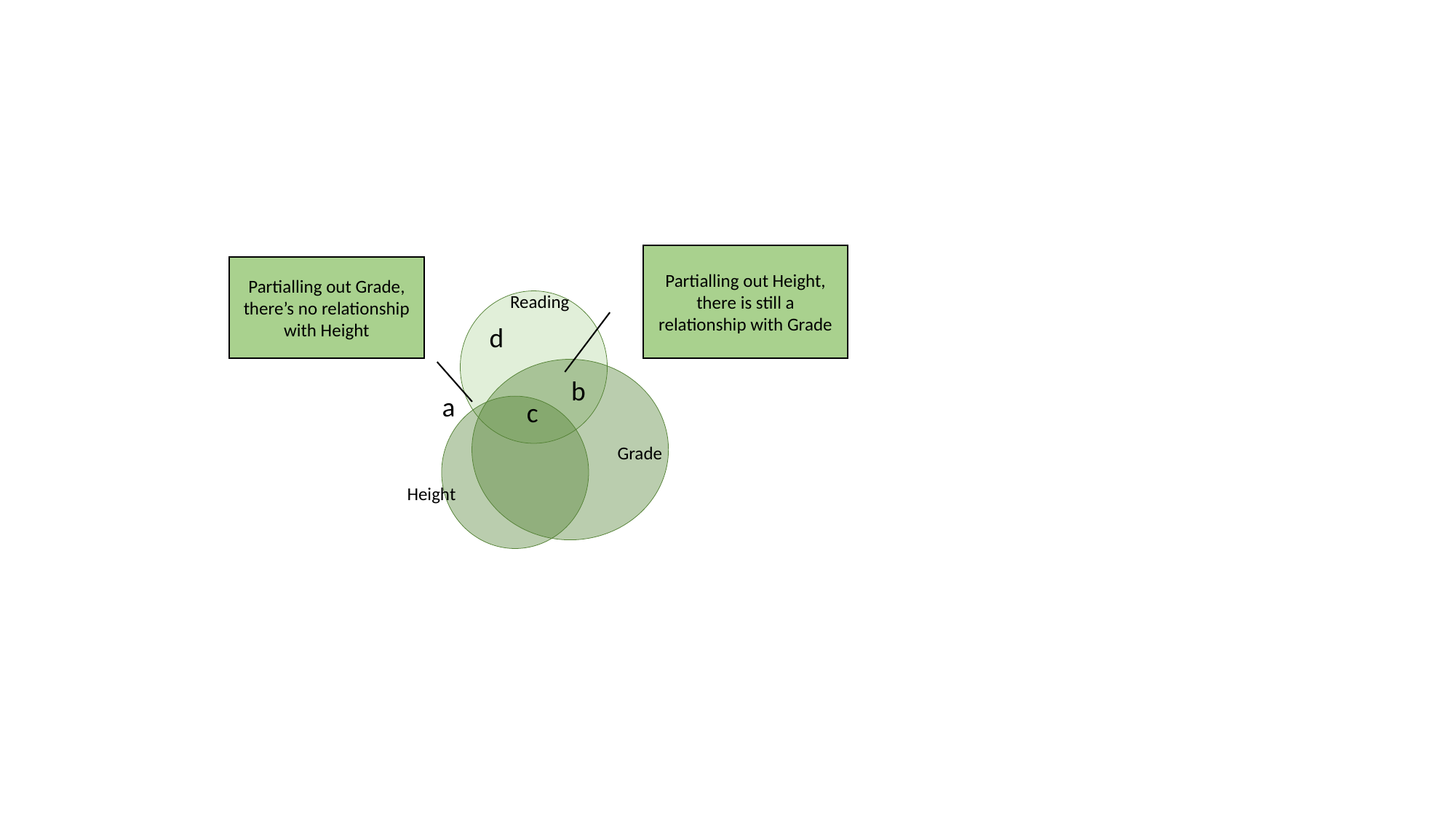

Partialling out Height, there is still a relationship with Grade
Partialling out Grade, there’s no relationship with Height
Reading

d

b
a
c

Grade
Height